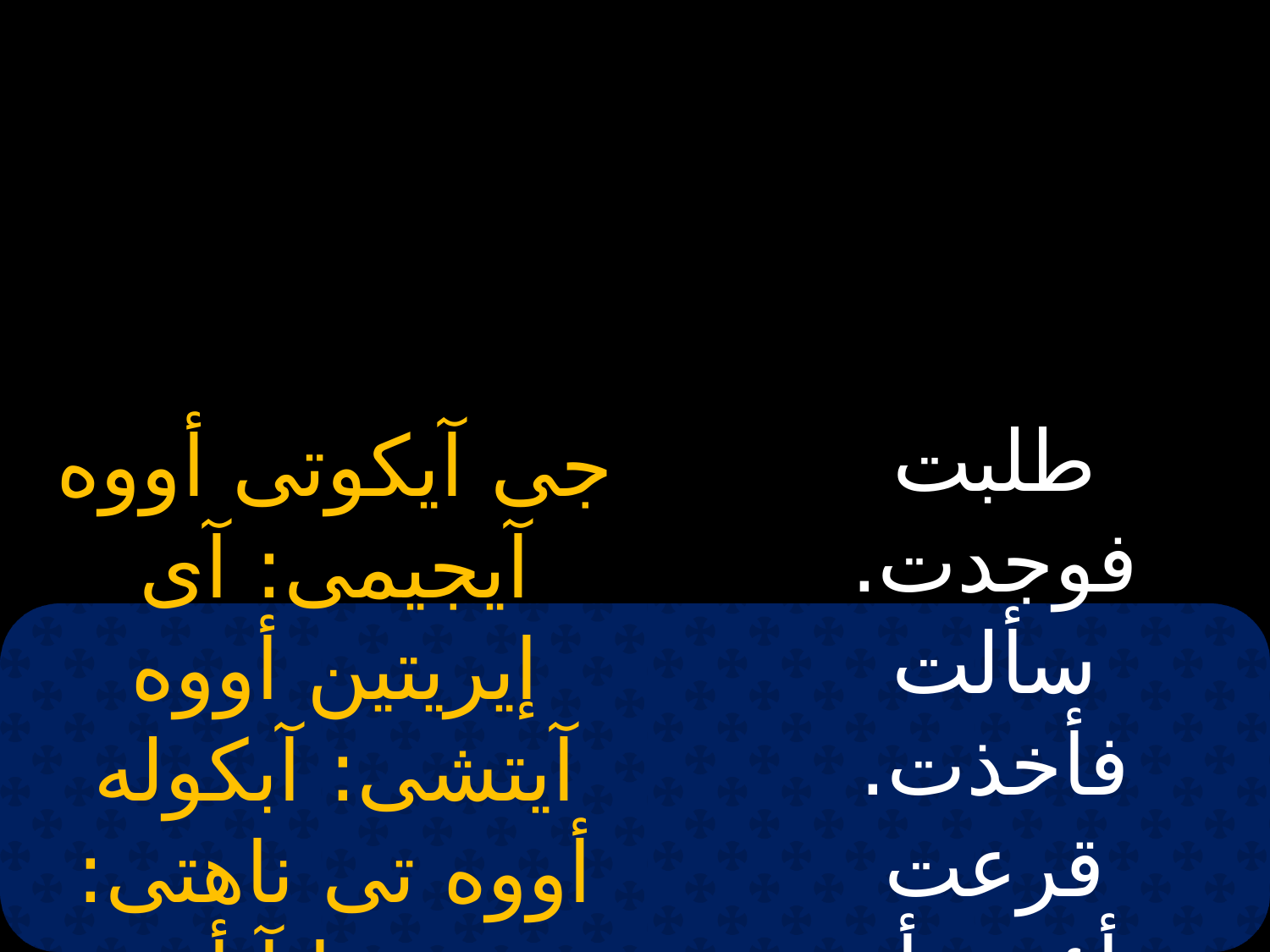

طلبت فوجدت. سألت فأخذت. قرعت وأؤمن أنه سيفتح لى.
جى آيكوتى أووه آيجيمى: آى إيريتين أووه آيتشى: آبكوله أووه تى ناهتى: جى سينا آ أوؤن نى.